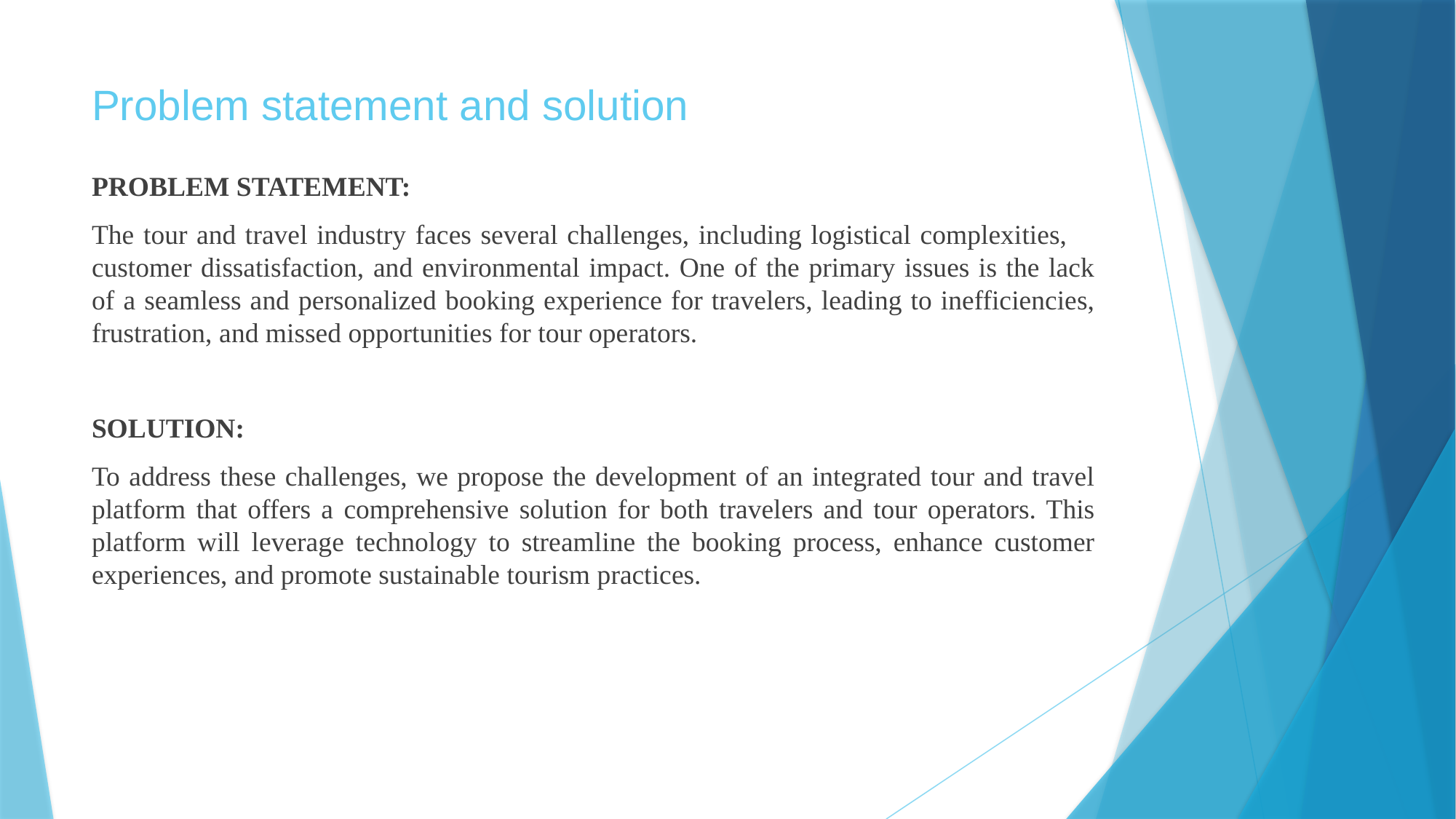

# Problem statement and solution
PROBLEM STATEMENT:
The tour and travel industry faces several challenges, including logistical complexities,    customer dissatisfaction, and environmental impact. One of the primary issues is the lack of a seamless and personalized booking experience for travelers, leading to inefficiencies, frustration, and missed opportunities for tour operators.

SOLUTION:
To address these challenges, we propose the development of an integrated tour and travel platform that offers a comprehensive solution for both travelers and tour operators. This platform will leverage technology to streamline the booking process, enhance customer experiences, and promote sustainable tourism practices.